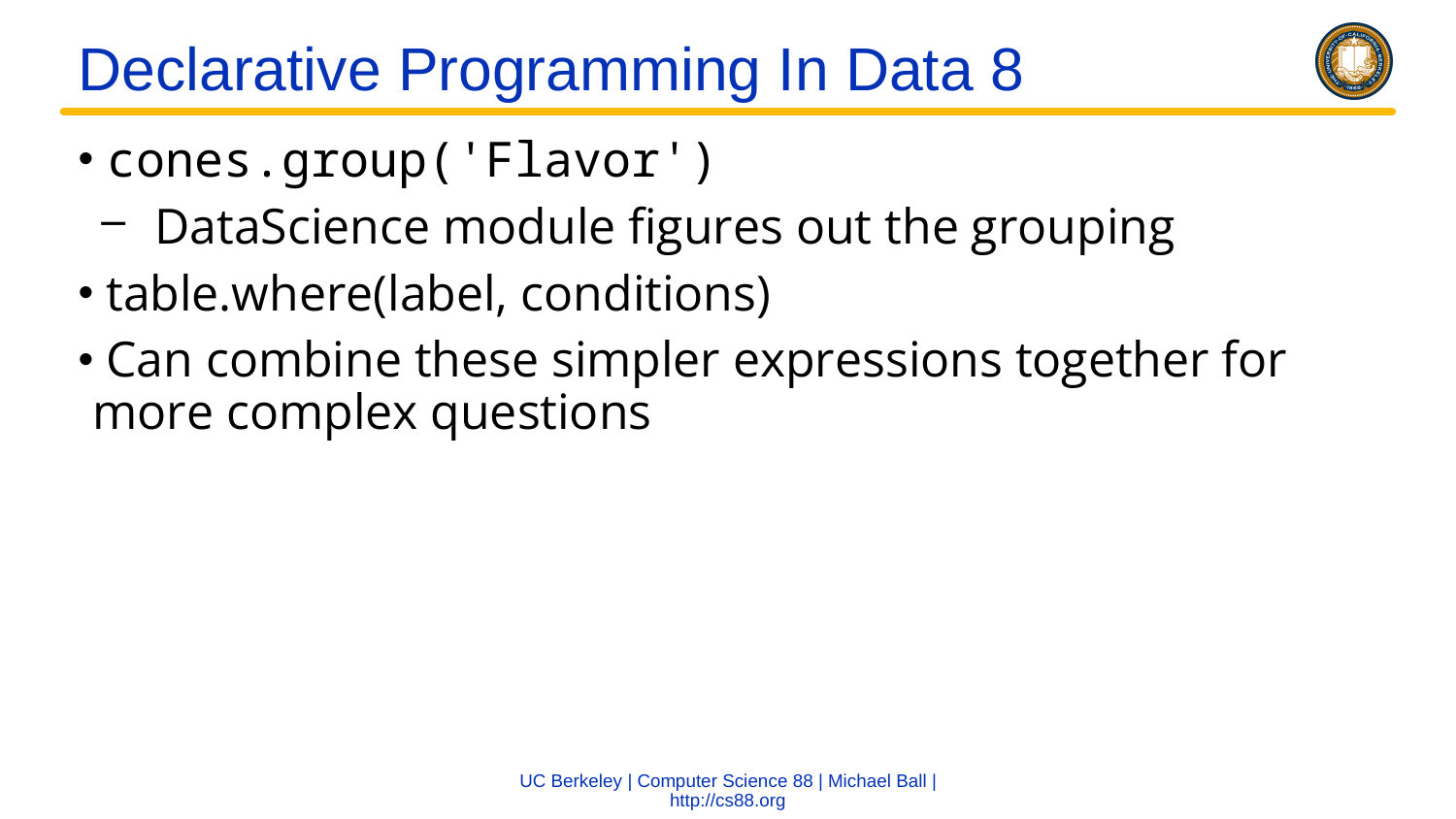

# Declarative Programming In Data 8
 cones.group('Flavor')
 DataScience module figures out the grouping
 table.where(label, conditions)
 Can combine these simpler expressions together for more complex questions